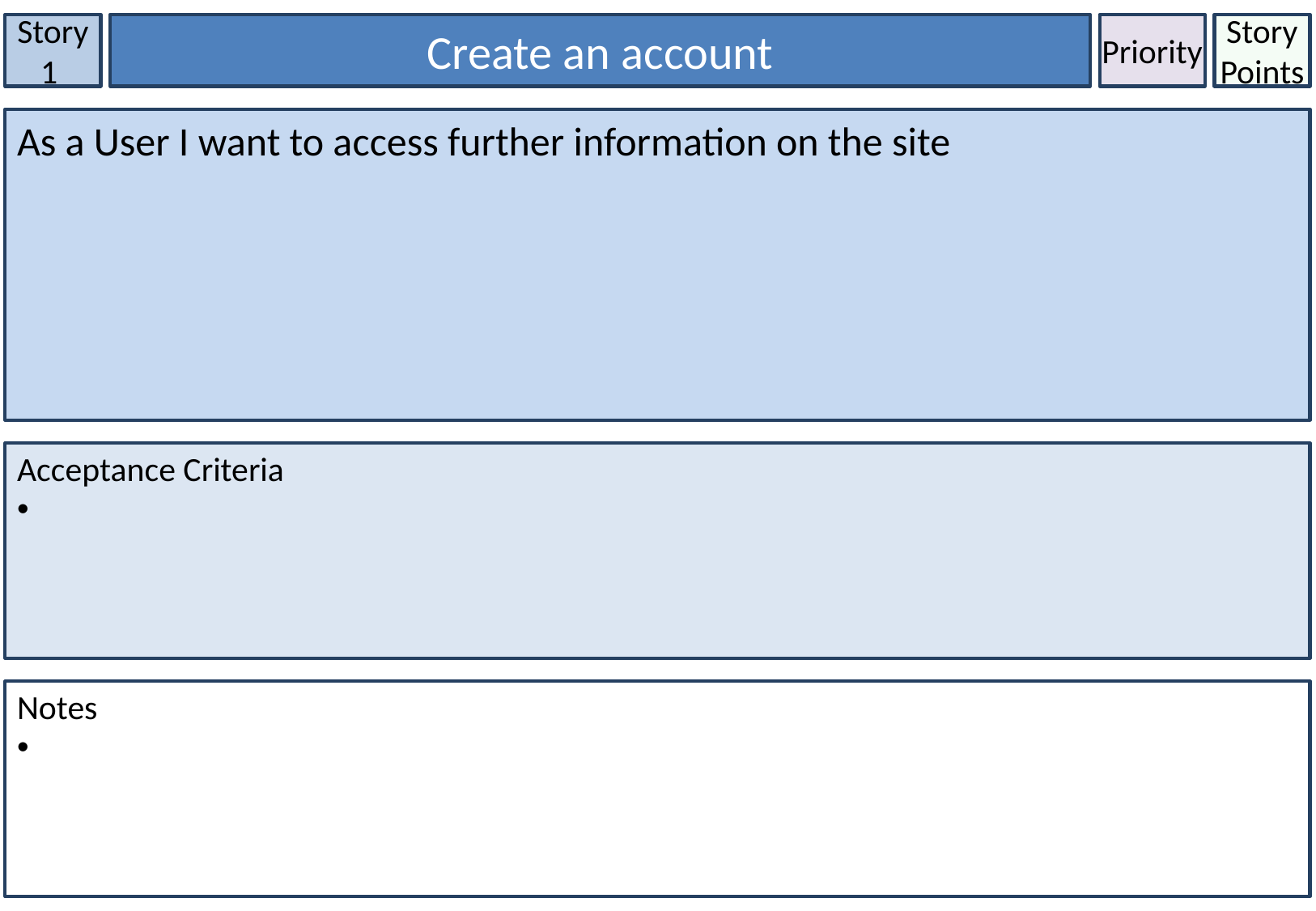

Story 1
Create an account
Priority
Story Points
As a User I want to access further information on the site
Acceptance Criteria

Notes